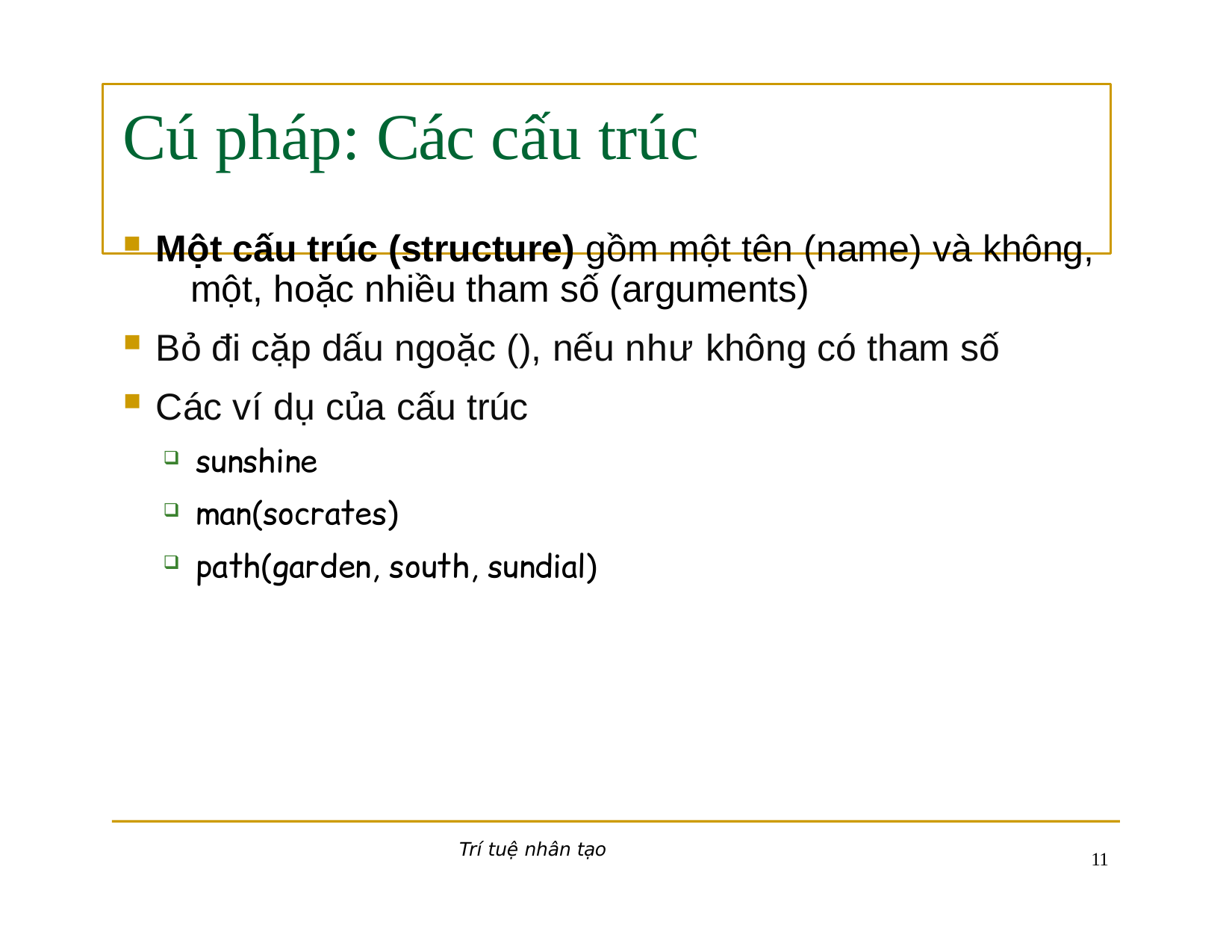

# Cú pháp: Các cấu trúc
Một cấu trúc (structure) gồm một tên (name) và không, 	một, hoặc nhiều tham số (arguments)
Bỏ đi cặp dấu ngoặc (), nếu như không có tham số
Các ví dụ của cấu trúc
sunshine
man(socrates)
path(garden, south, sundial)

Trí tuệ nhân tạo
11